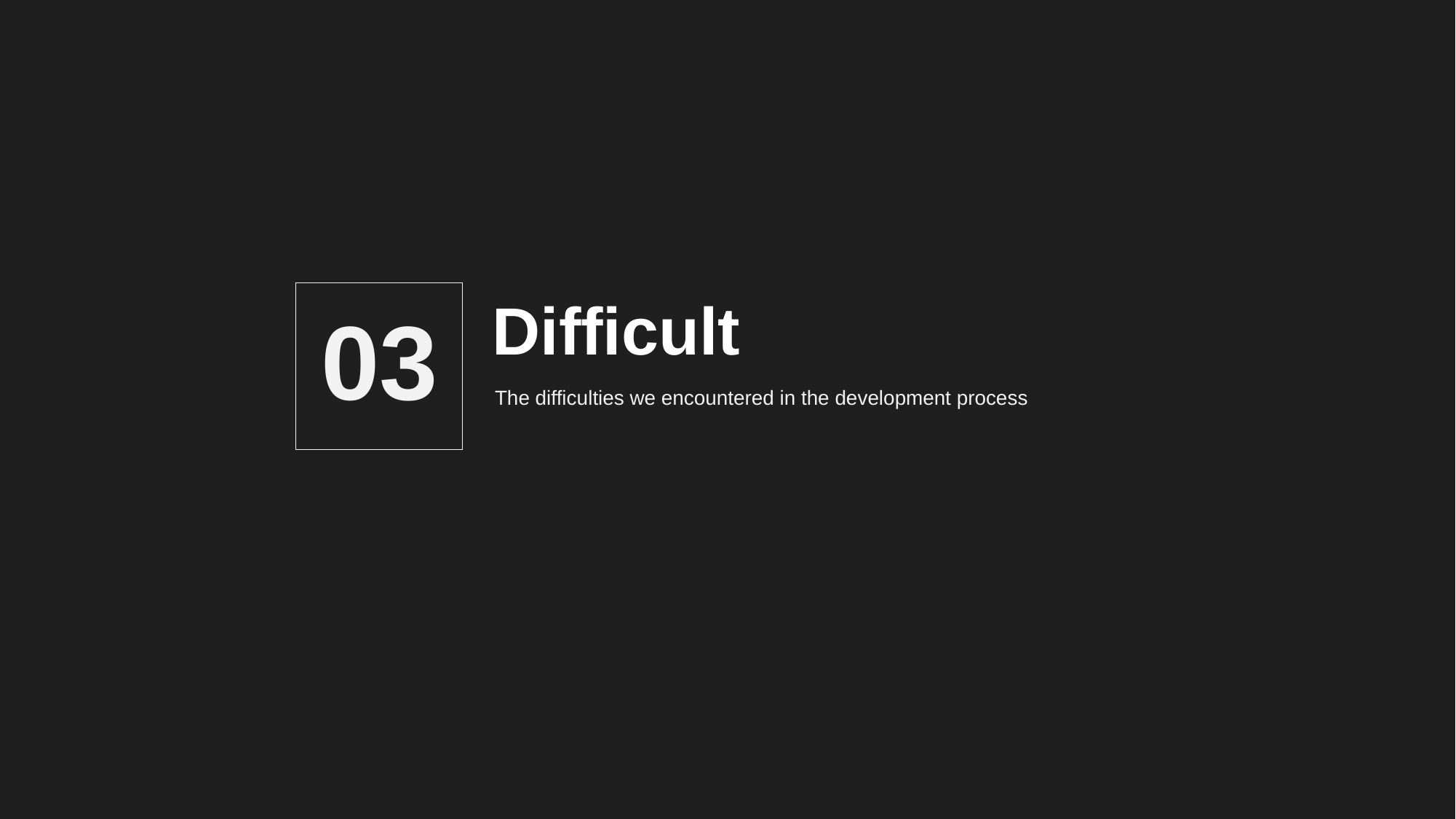

03
Difficult
The difficulties we encountered in the development process